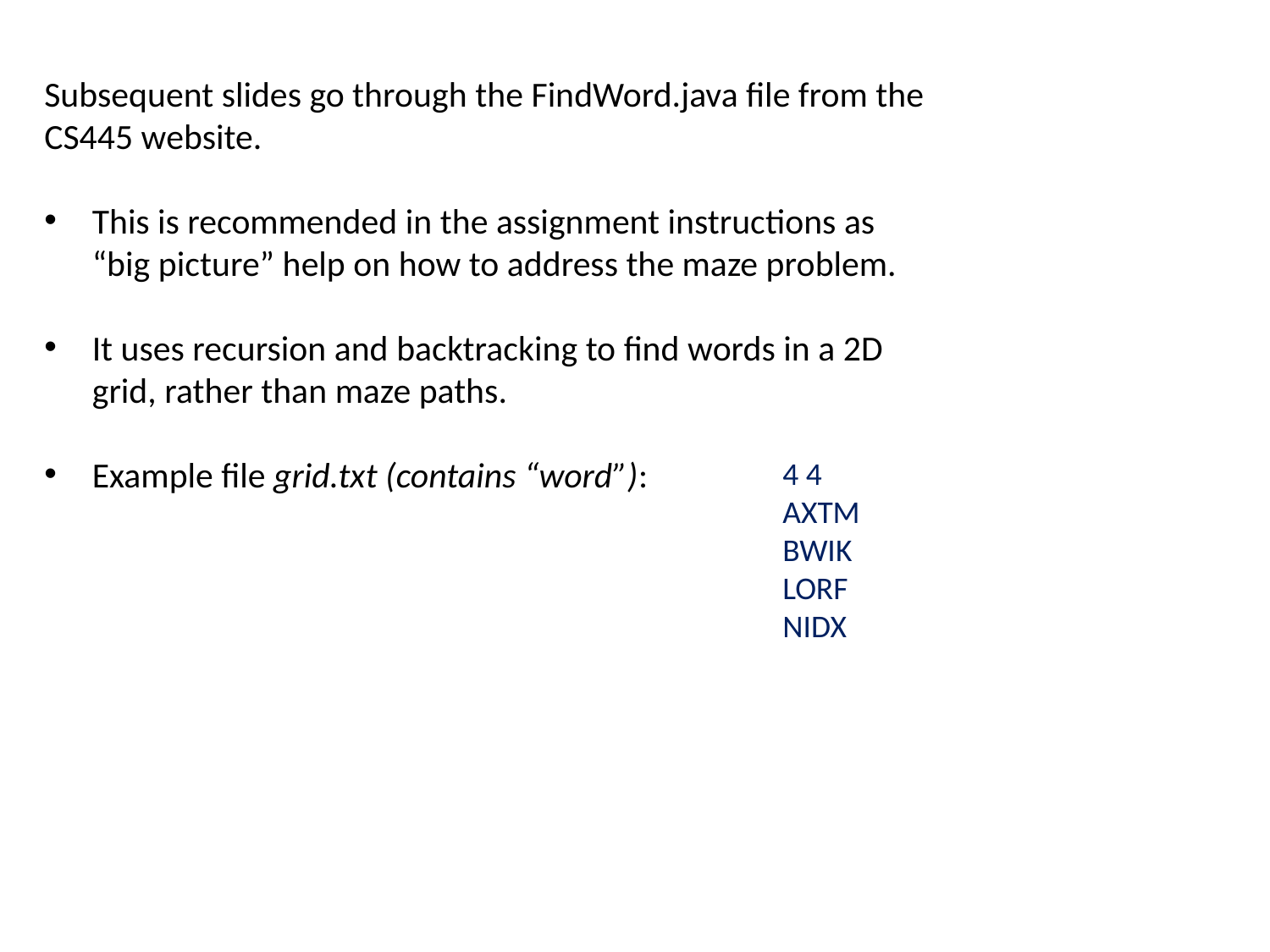

Subsequent slides go through the FindWord.java file from the CS445 website.

This is recommended in the assignment instructions as “big picture” help on how to address the maze problem.

It uses recursion and backtracking to find words in a 2D grid, rather than maze paths.

Example file grid.txt (contains “word”):
4 4
AXTM
BWIK
LORF
NIDX